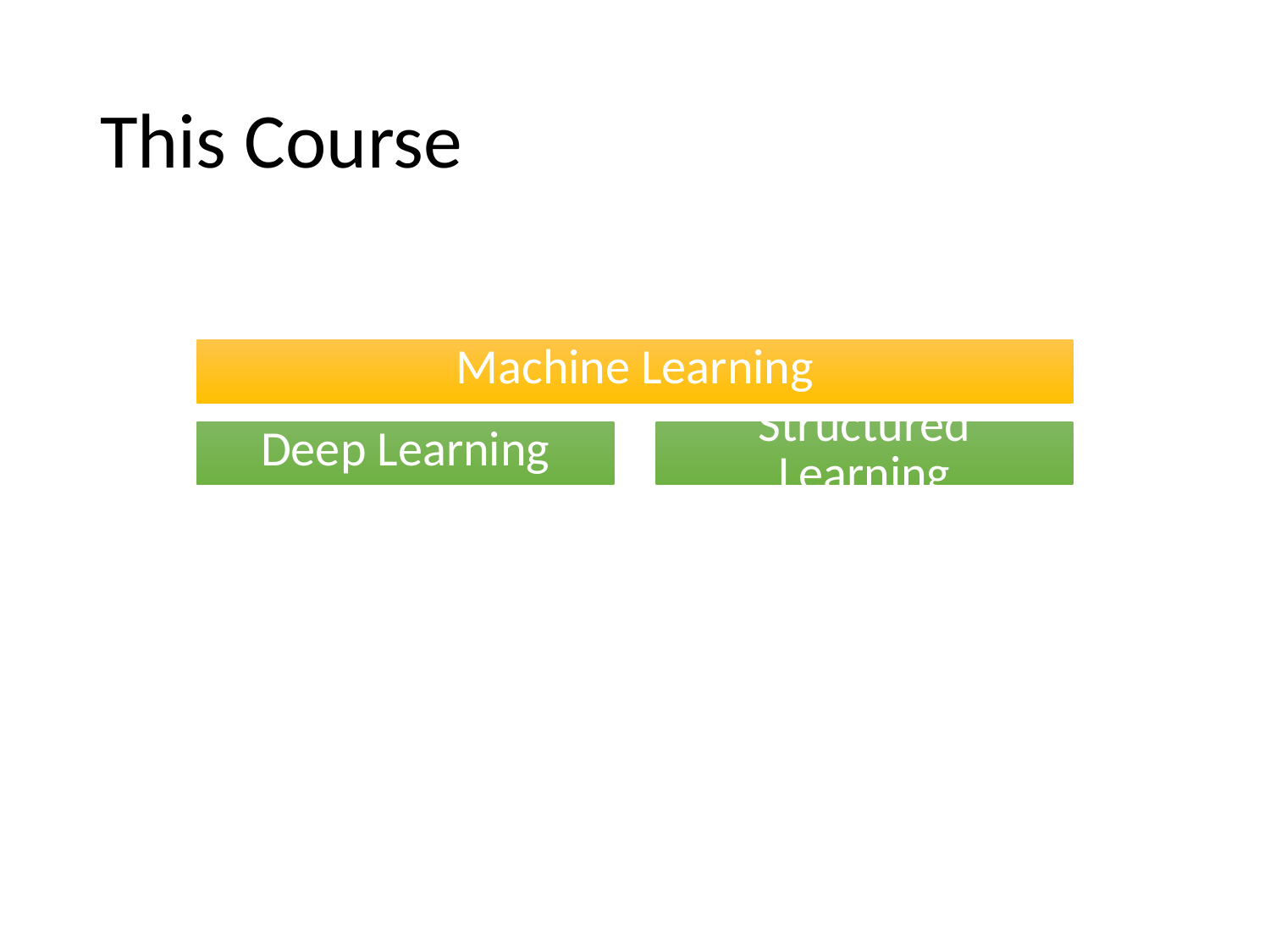

# This Course

Machine Learning
Deep Learning